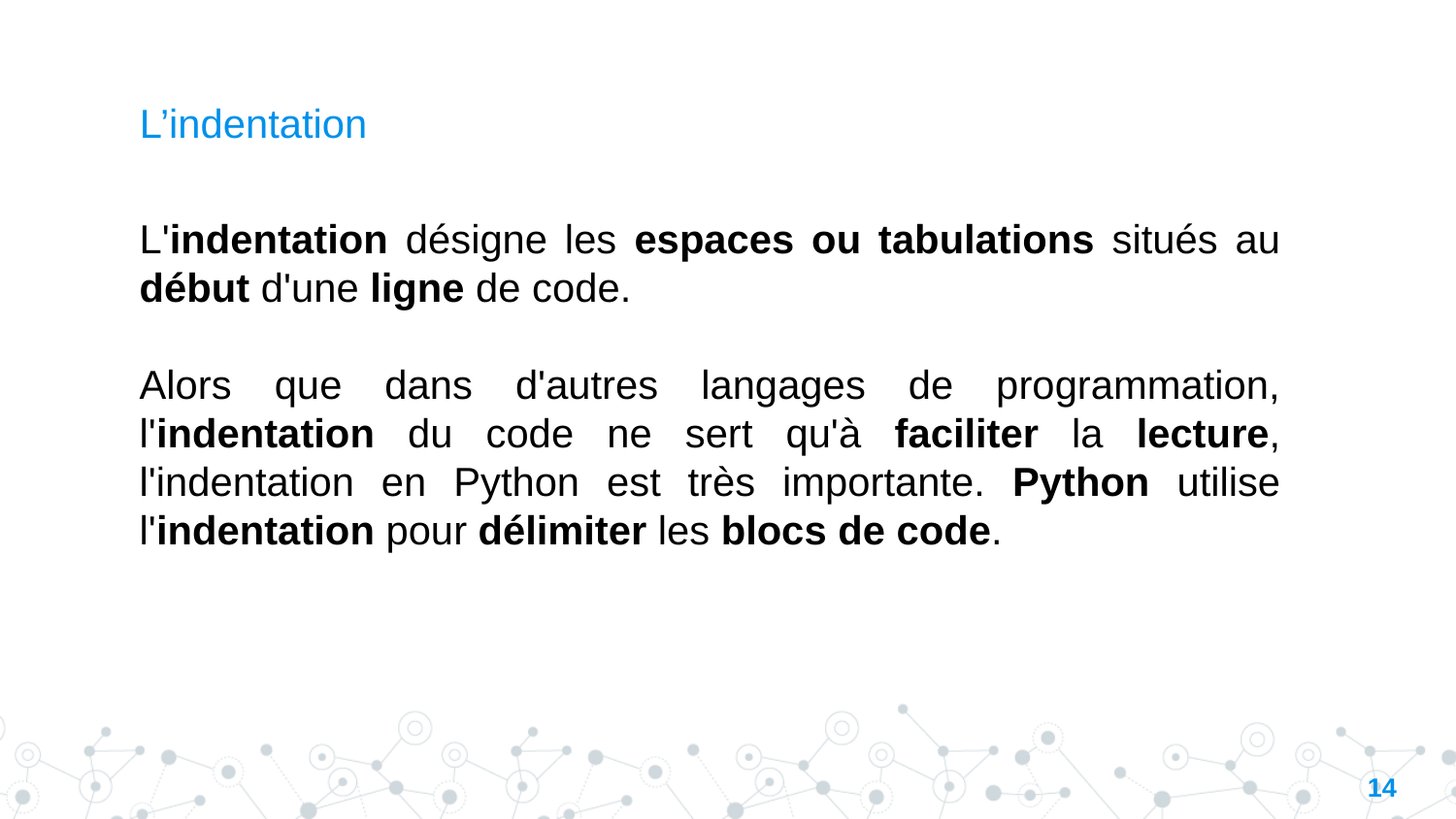

# L’indentation
L'indentation désigne les espaces ou tabulations situés au début d'une ligne de code.

Alors que dans d'autres langages de programmation, l'indentation du code ne sert qu'à faciliter la lecture, l'indentation en Python est très importante. Python utilise l'indentation pour délimiter les blocs de code.
14